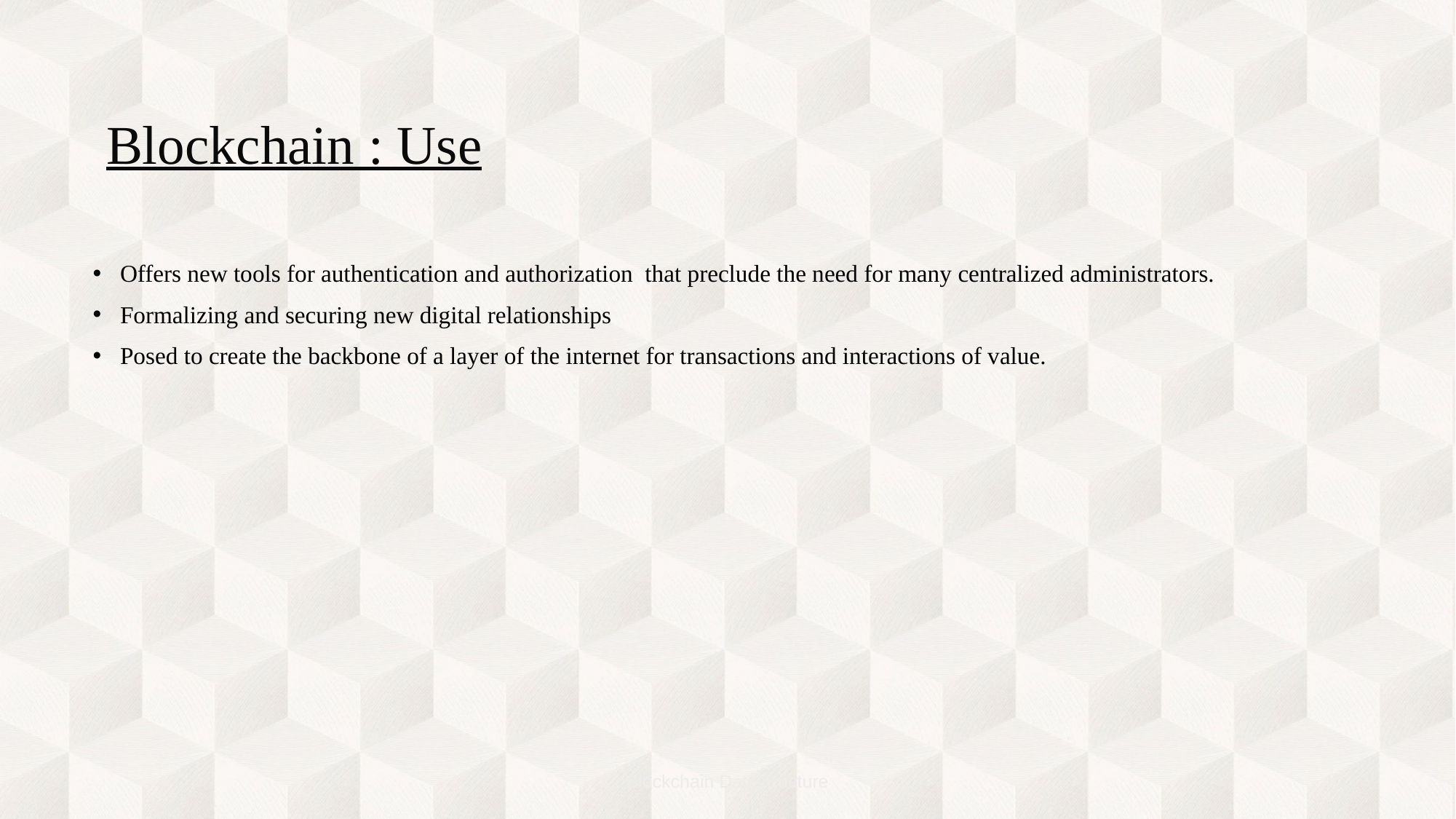

Blockchain : Use

Offers new tools for authentication and authorization  that preclude the need for many centralized administrators.
Formalizing and securing new digital relationships
Posed to create the backbone of a layer of the internet for transactions and interactions of value.
Blockchain Datastructure
10